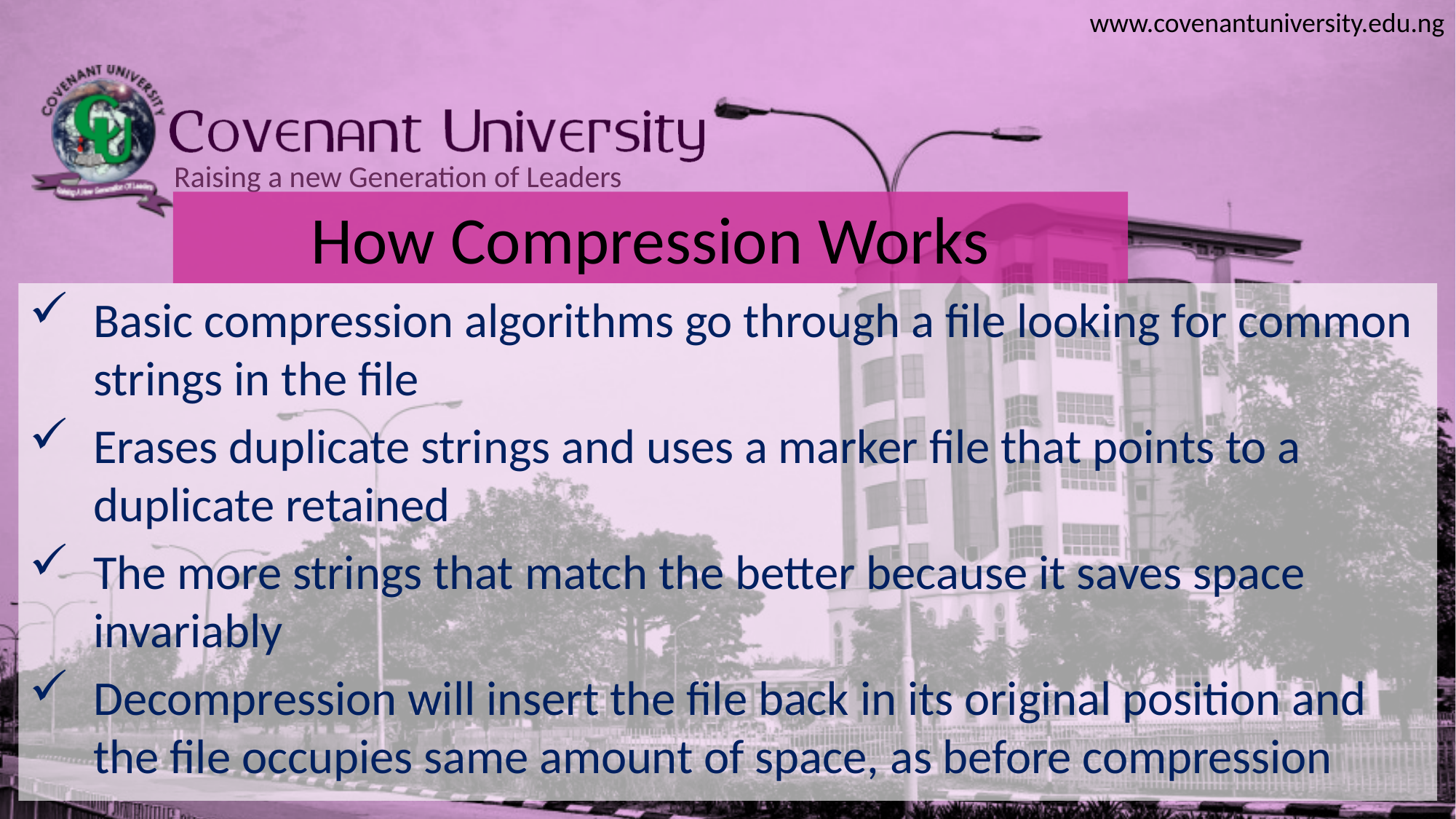

# How Compression Works
Basic compression algorithms go through a file looking for common strings in the file
Erases duplicate strings and uses a marker file that points to a duplicate retained
The more strings that match the better because it saves space invariably
Decompression will insert the file back in its original position and the file occupies same amount of space, as before compression